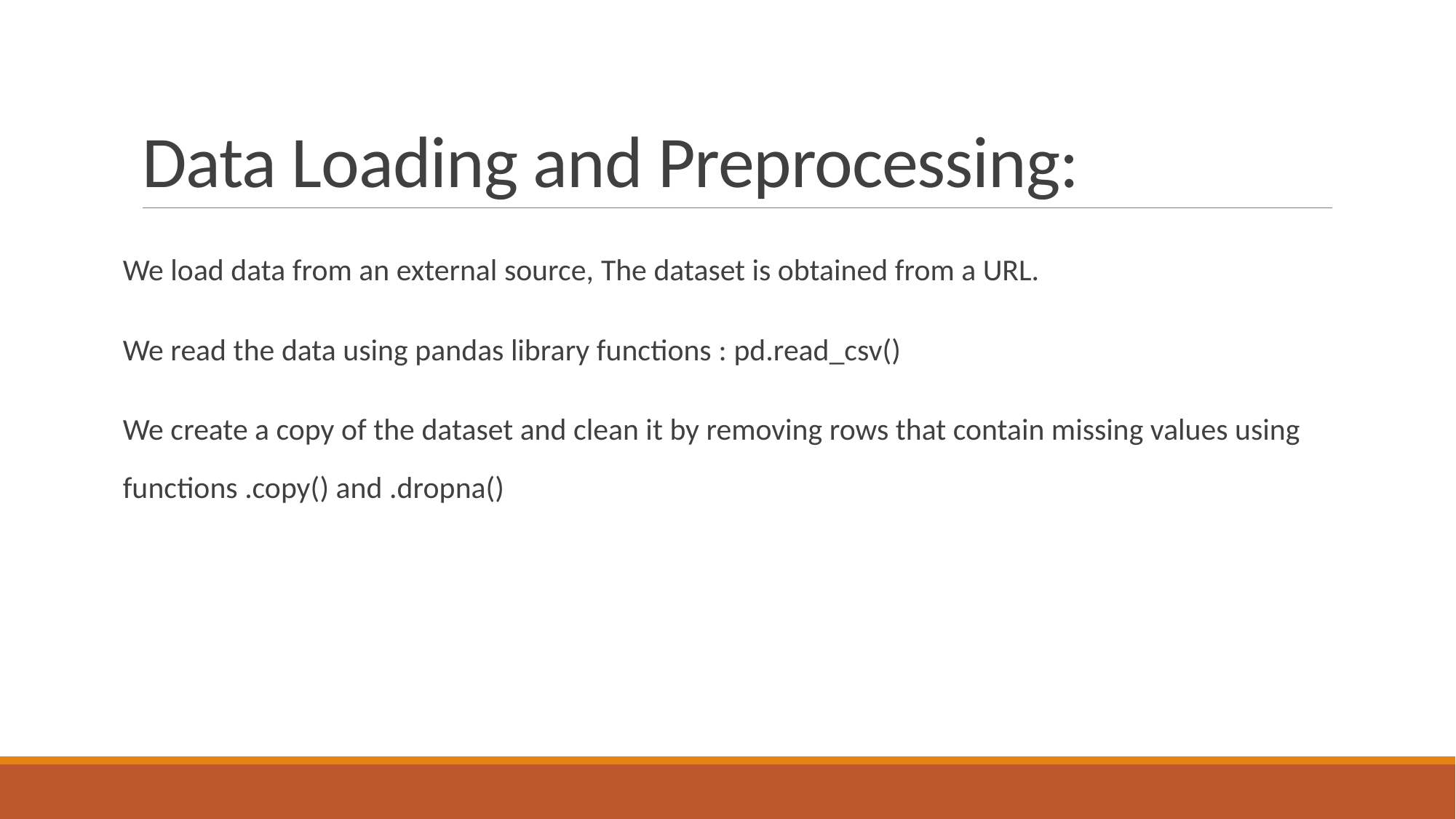

# Data Loading and Preprocessing:
We load data from an external source, The dataset is obtained from a URL.
We read the data using pandas library functions : pd.read_csv()
We create a copy of the dataset and clean it by removing rows that contain missing values using functions .copy() and .dropna()